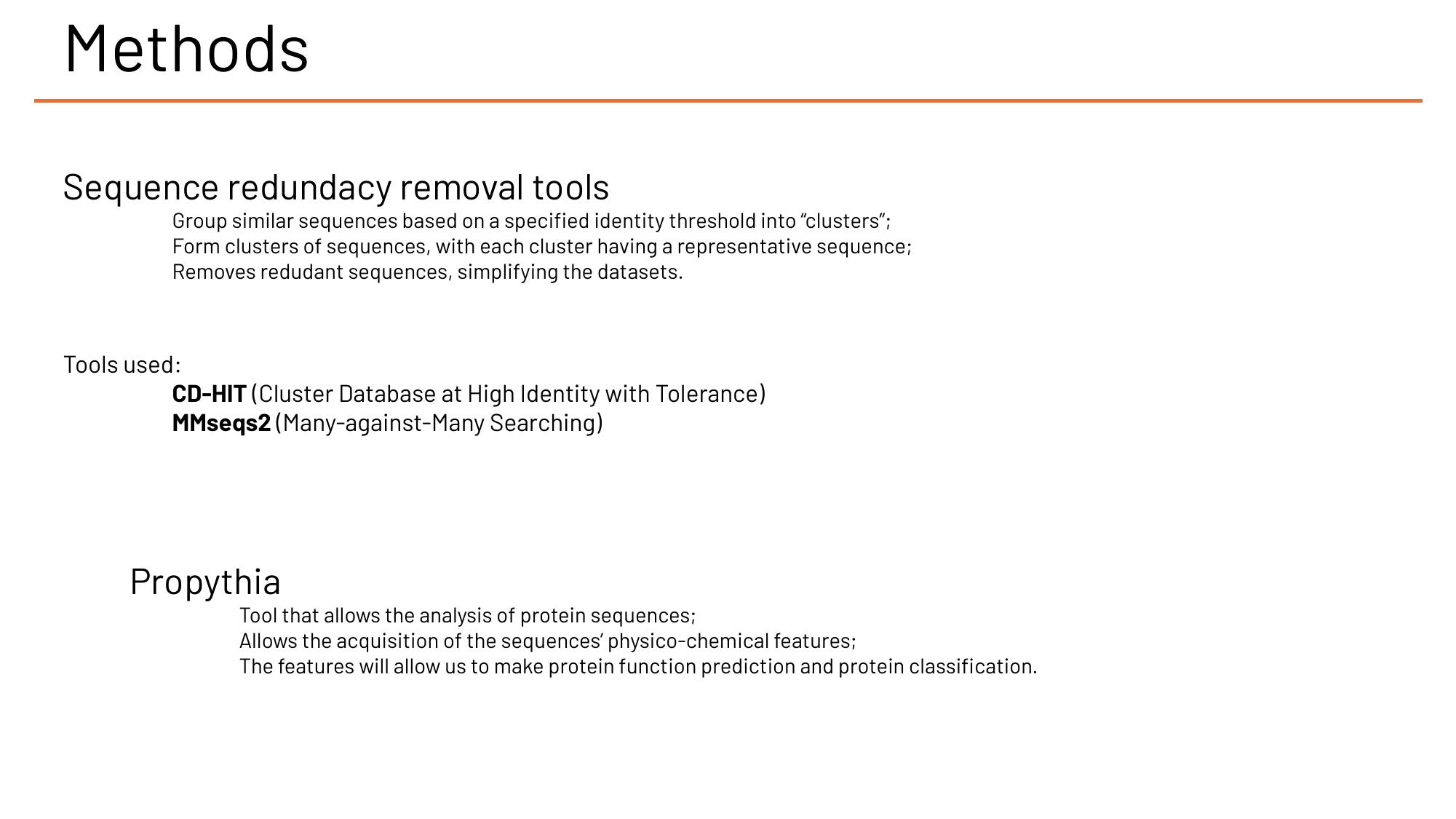

# Methods
Sequence redundacy removal tools
	Group similar sequences based on a specified identity threshold into “clusters”;
	Form clusters of sequences, with each cluster having a representative sequence;
	Removes redudant sequences, simplifying the datasets.

Tools used:
	CD-HIT (Cluster Database at High Identity with Tolerance)
	MMseqs2 (Many-against-Many Searching)
Propythia
	Tool that allows the analysis of protein sequences;
	Allows the acquisition of the sequences’ physico-chemical features;
	The features will allow us to make protein function prediction and protein classification.